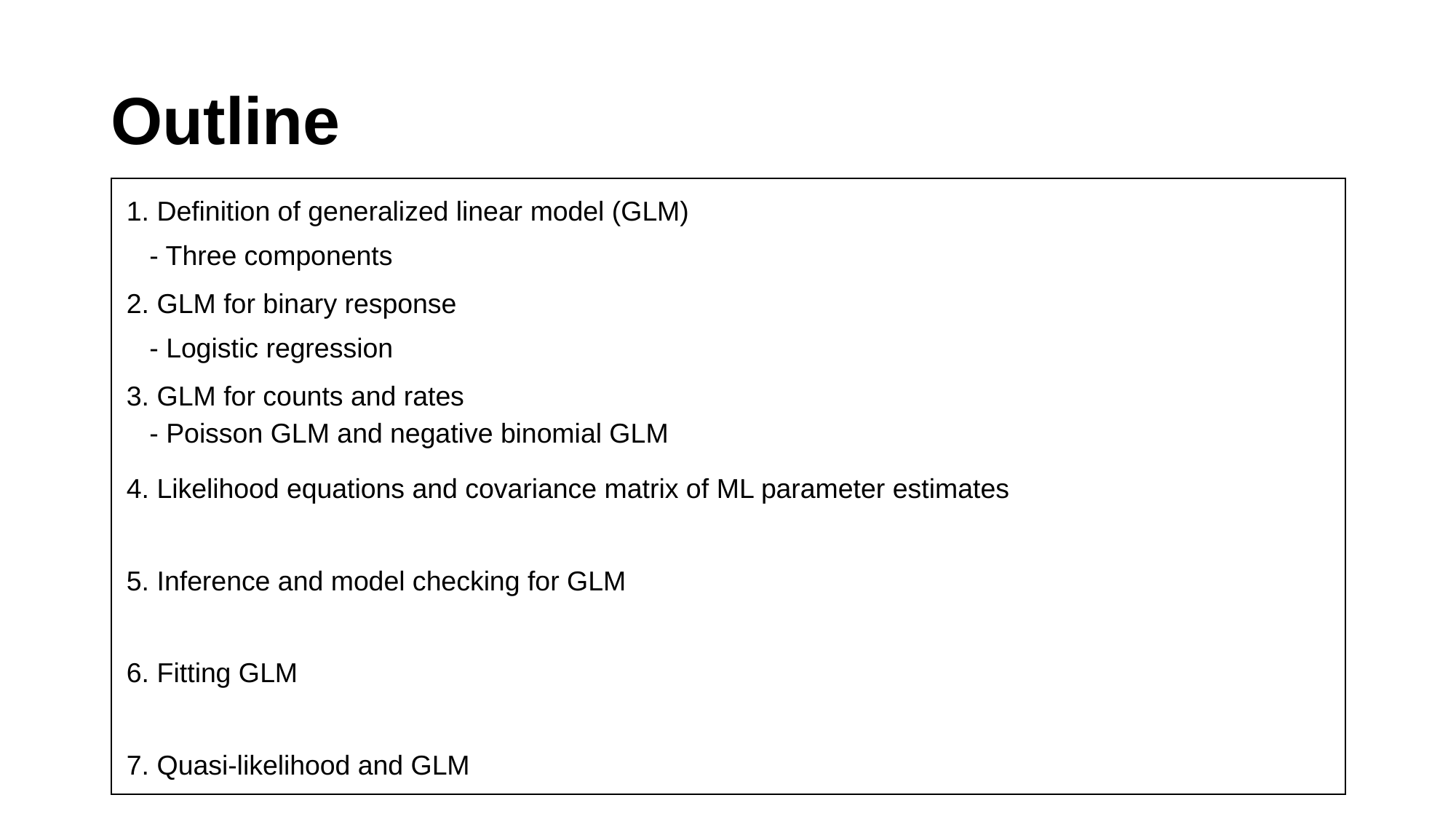

# Outline

1. Definition of generalized linear model (GLM)
   - Three components
2. GLM for binary response
   - Logistic regression
3. GLM for counts and rates
   - Poisson GLM and negative binomial GLM
4. Likelihood equations and covariance matrix of ML parameter estimates
5. Inference and model checking for GLM
6. Fitting GLM
7. Quasi-likelihood and GLM